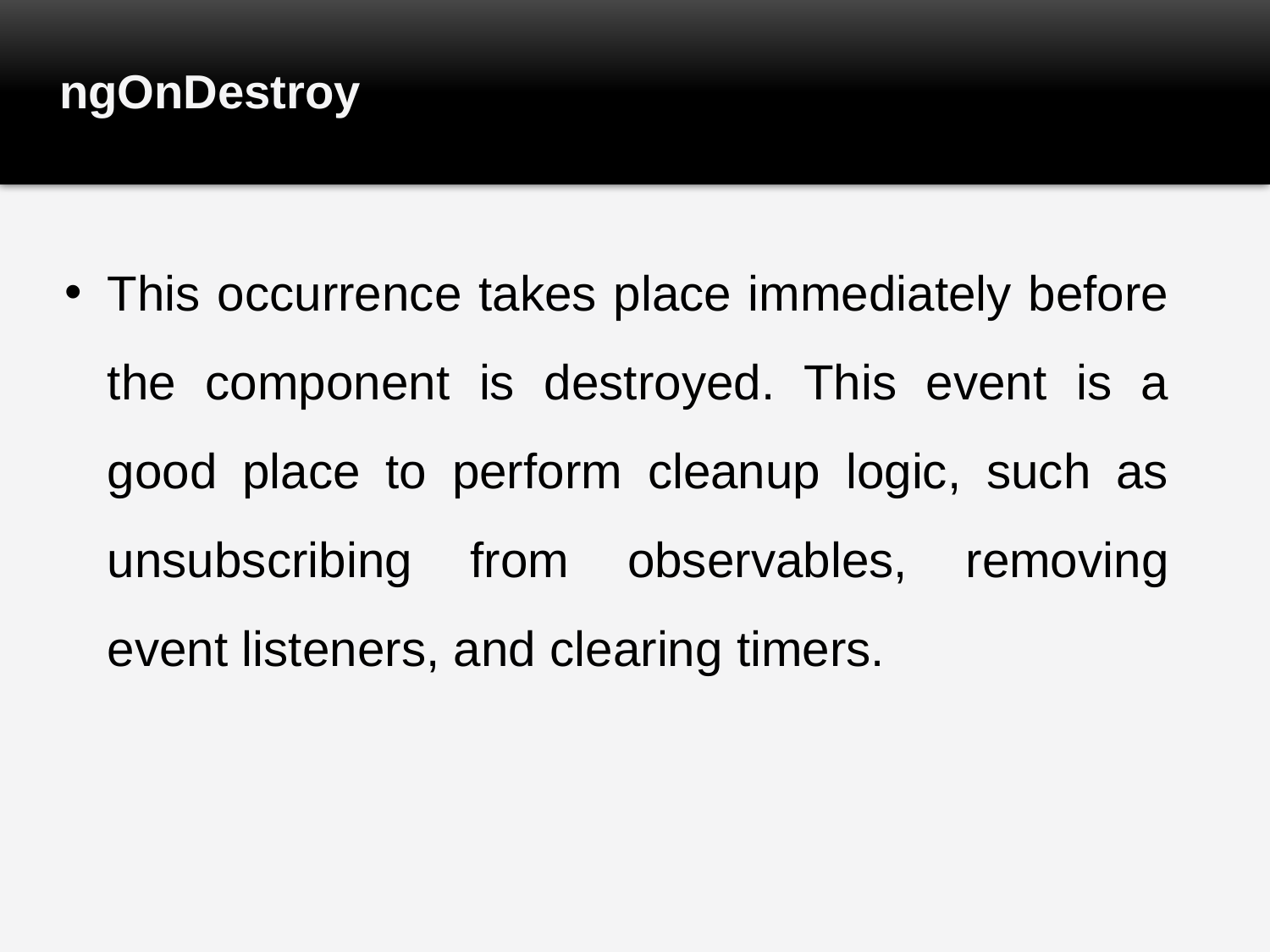

# ngOnDestroy
This occurrence takes place immediately before the component is destroyed. This event is a good place to perform cleanup logic, such as unsubscribing from observables, removing event listeners, and clearing timers.